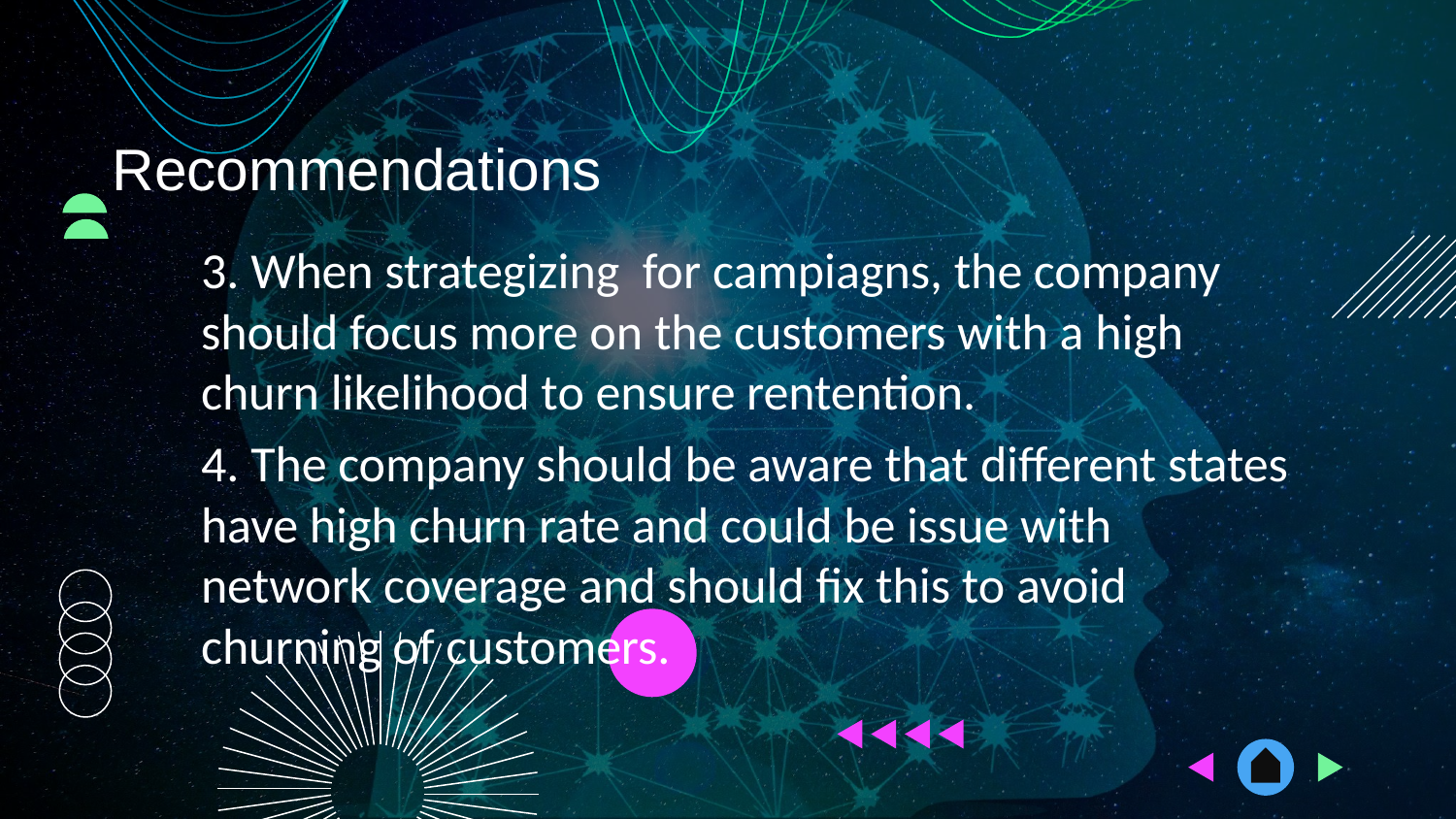

# Recommendations
3. When strategizing  for campiagns, the company should focus more on the customers with a high churn likelihood to ensure rentention.
4. The company should be aware that different states have high churn rate and could be issue with network coverage and should fix this to avoid churning of customers.